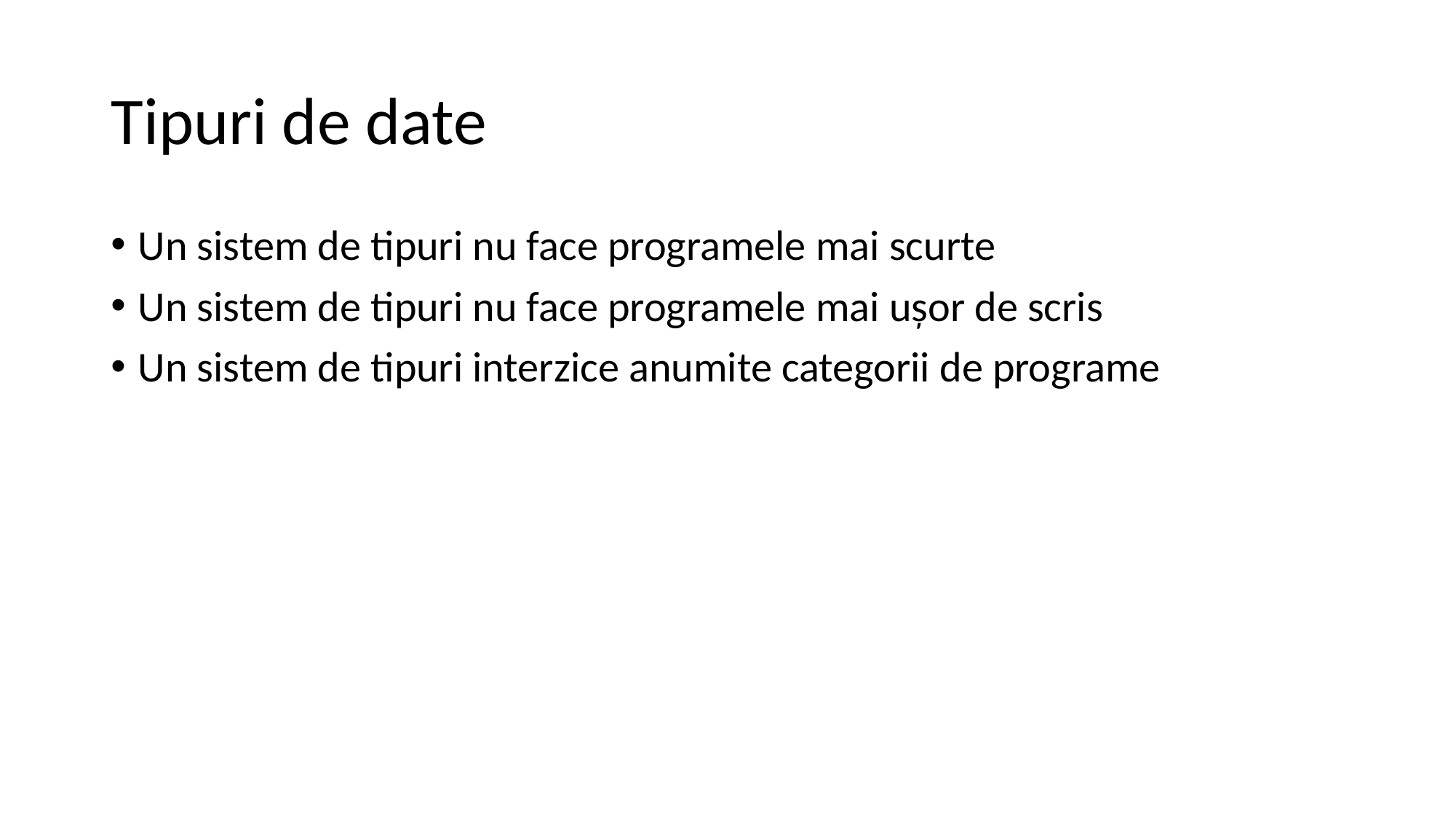

# Tipuri de date
Un sistem de tipuri nu face programele mai scurte
Un sistem de tipuri nu face programele mai ușor de scris
Un sistem de tipuri interzice anumite categorii de programe